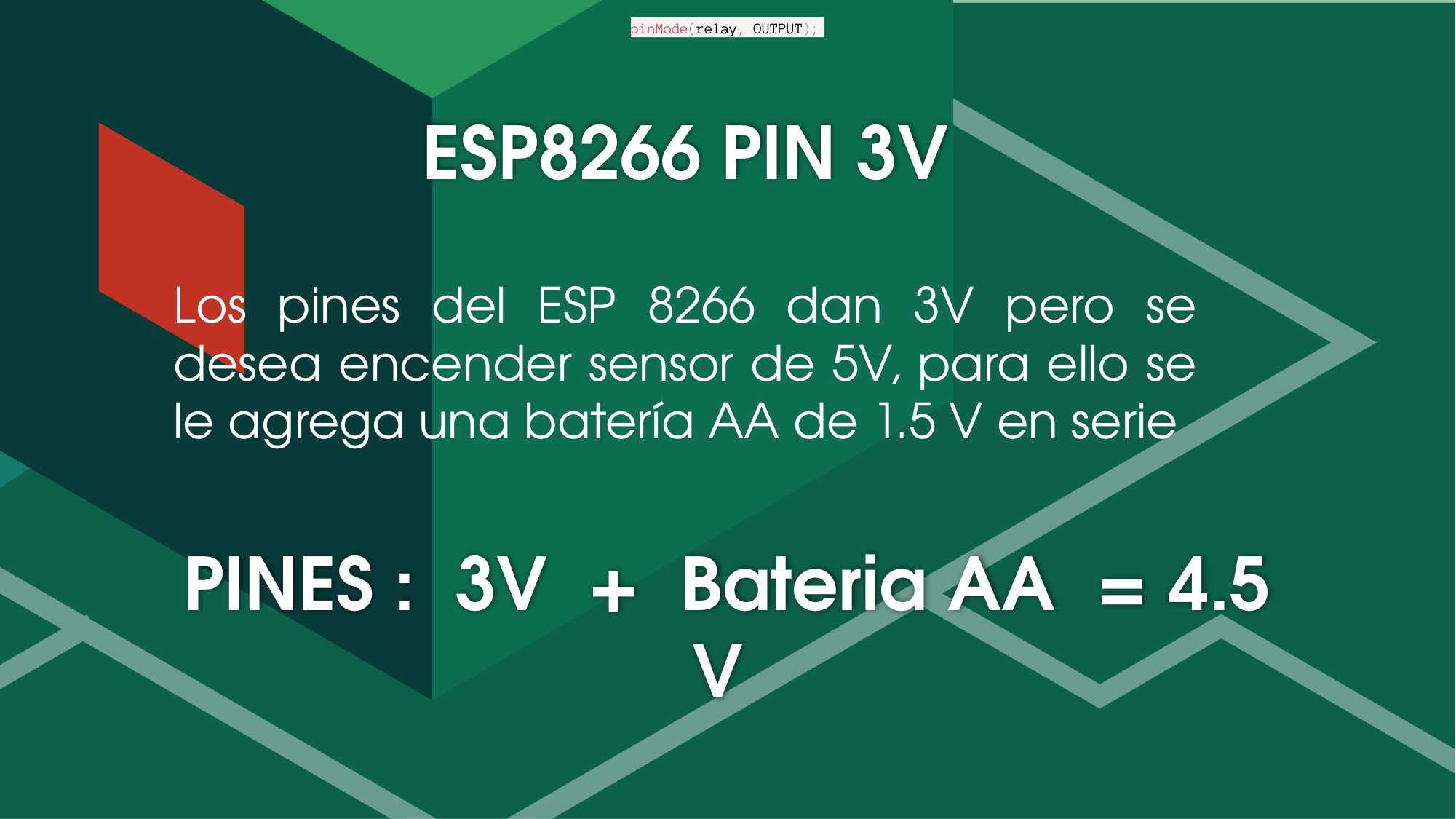

pinMode(relay, OUTPUT);
# ESP8266 PIN 3V
Los pines del ESP 8266 dan 3V pero se desea encender sensor de 5V, para ello se le agrega una batería AA de 1.5 V en serie

PINES :  3V  +  Bateria AA  = 4.5 V